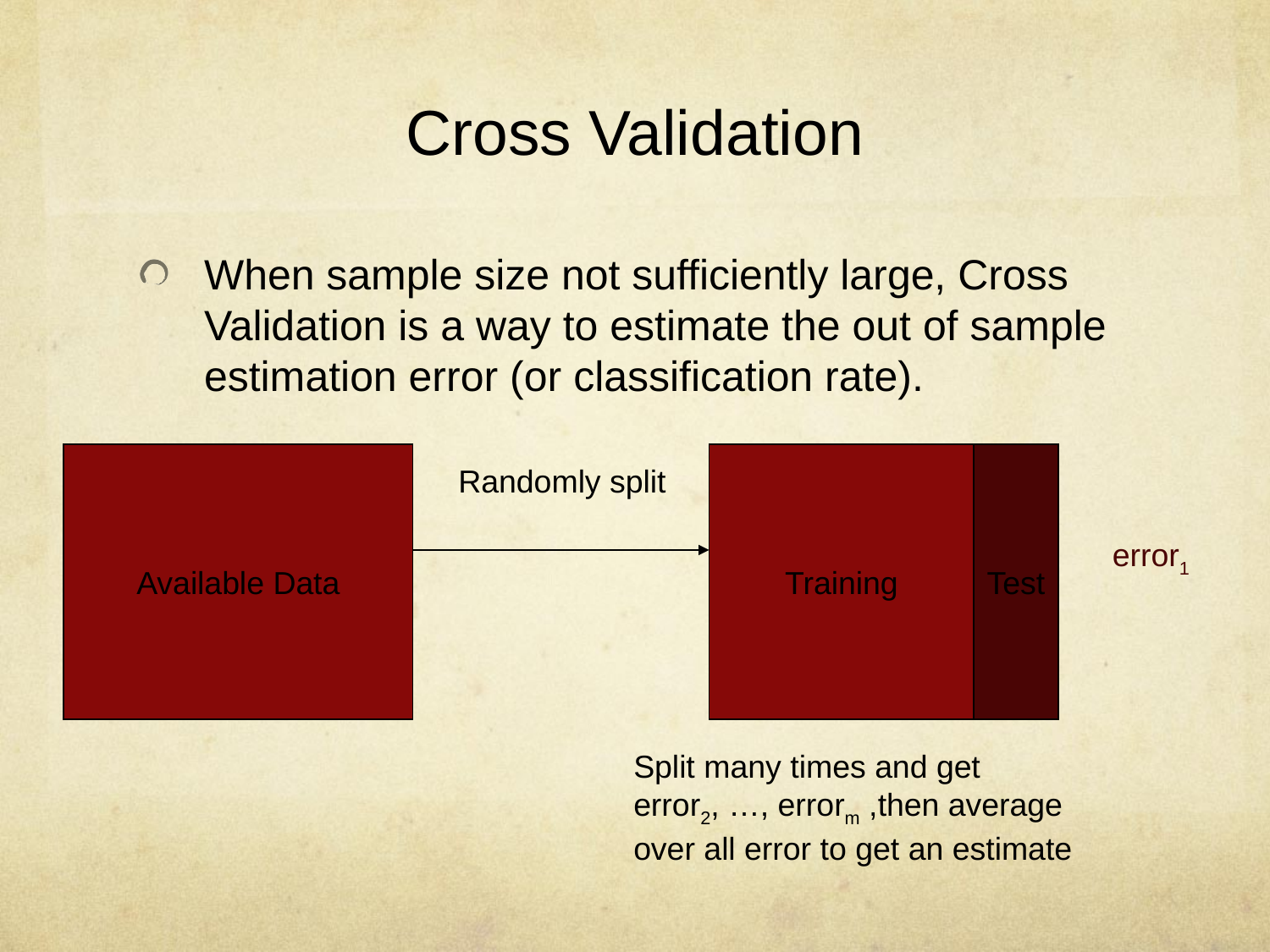

# Cross Validation
When sample size not sufficiently large, Cross Validation is a way to estimate the out of sample estimation error (or classification rate).
Available Data
Training
Test
Randomly split
error1
Split many times and get
error2, …, errorm ,then average
over all error to get an estimate